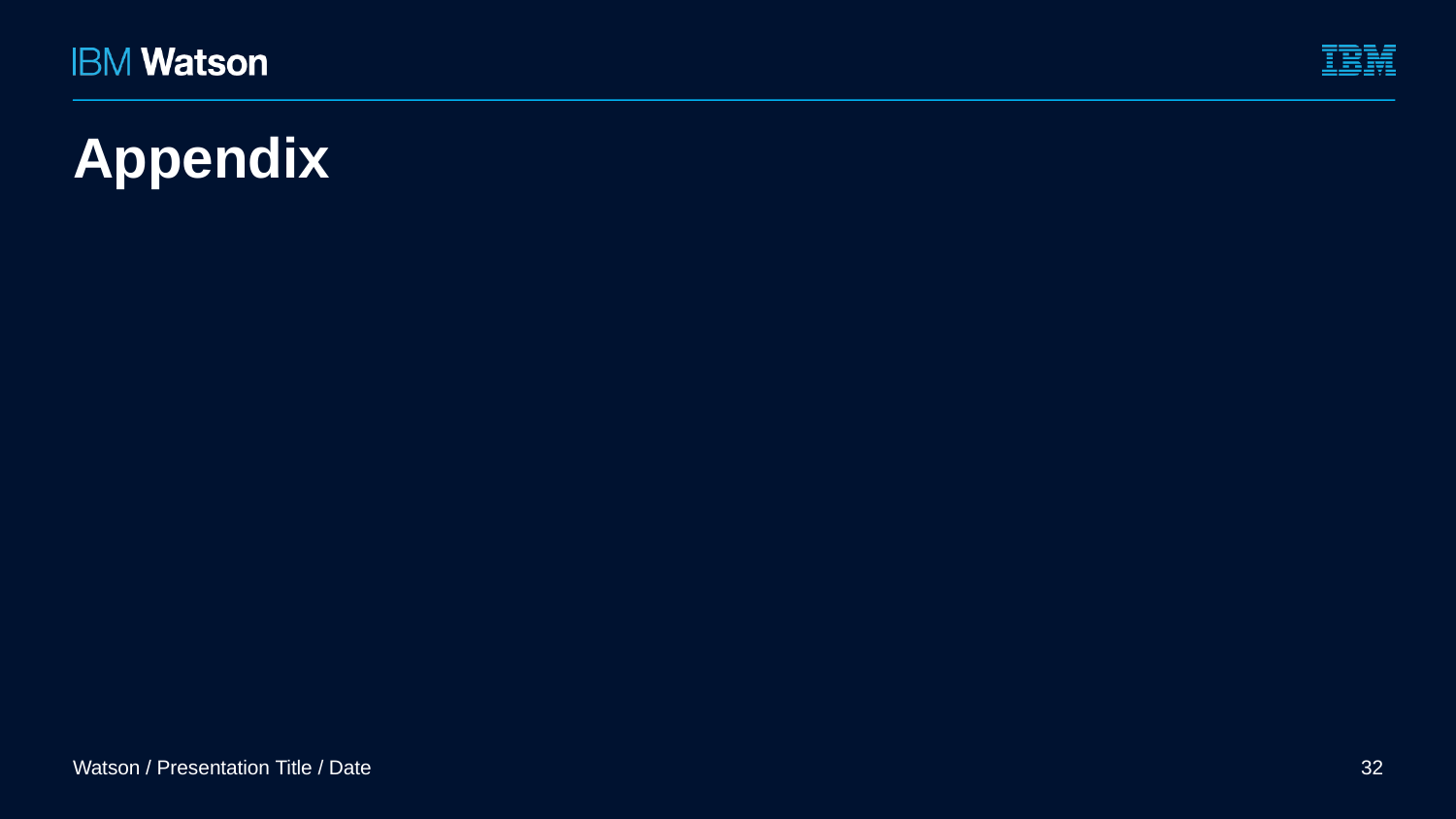

# Appendix
Watson / Presentation Title / Date
32